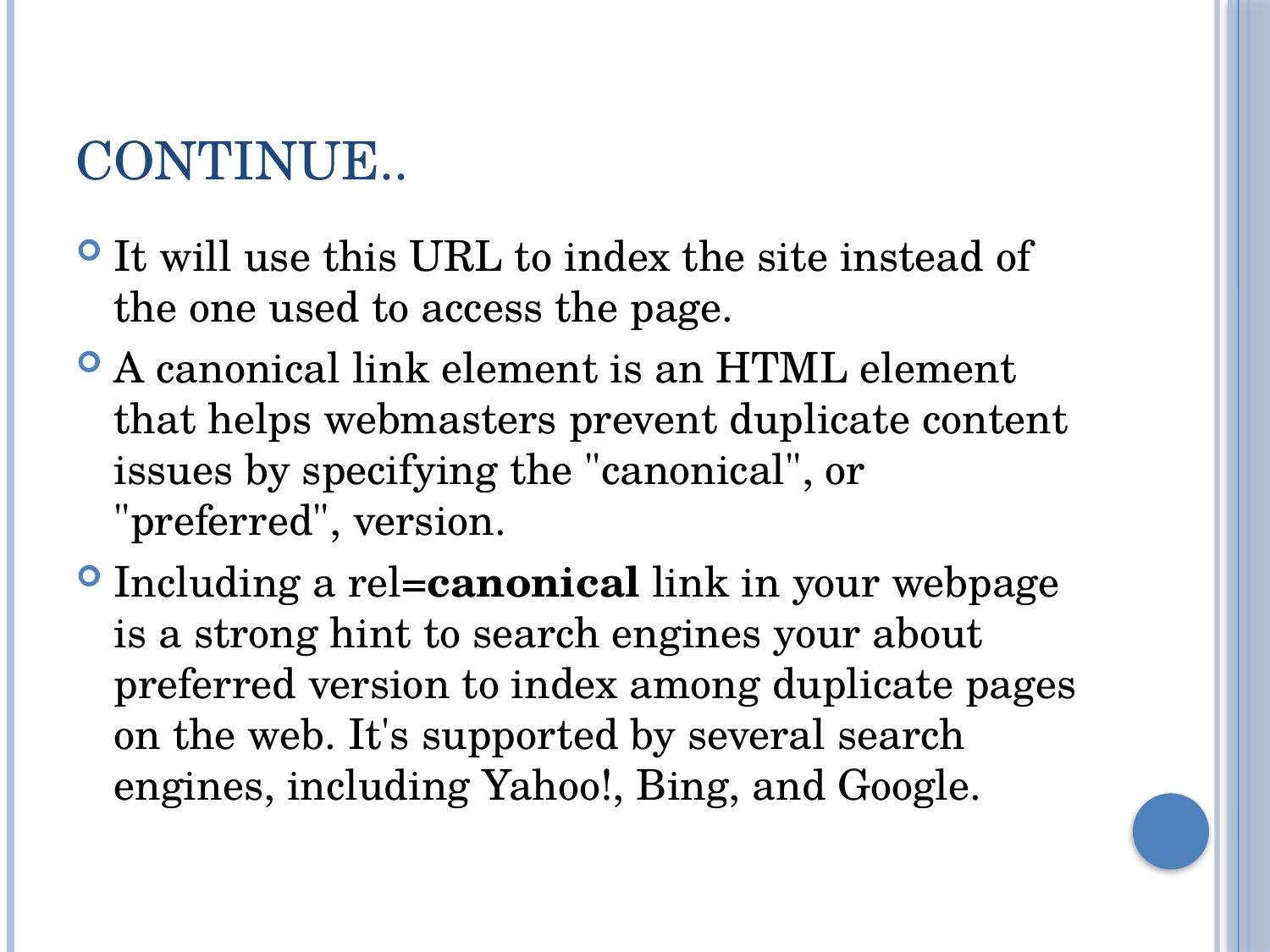

# Continue..
It will use this URL to index the site instead of the one used to access the page.
A canonical link element is an HTML element that helps webmasters prevent duplicate content issues by specifying the "canonical", or "preferred", version.
Including a rel=canonical link in your webpage is a strong hint to search engines your about preferred version to index among duplicate pages on the web. It's supported by several search engines, including Yahoo!, Bing, and Google.